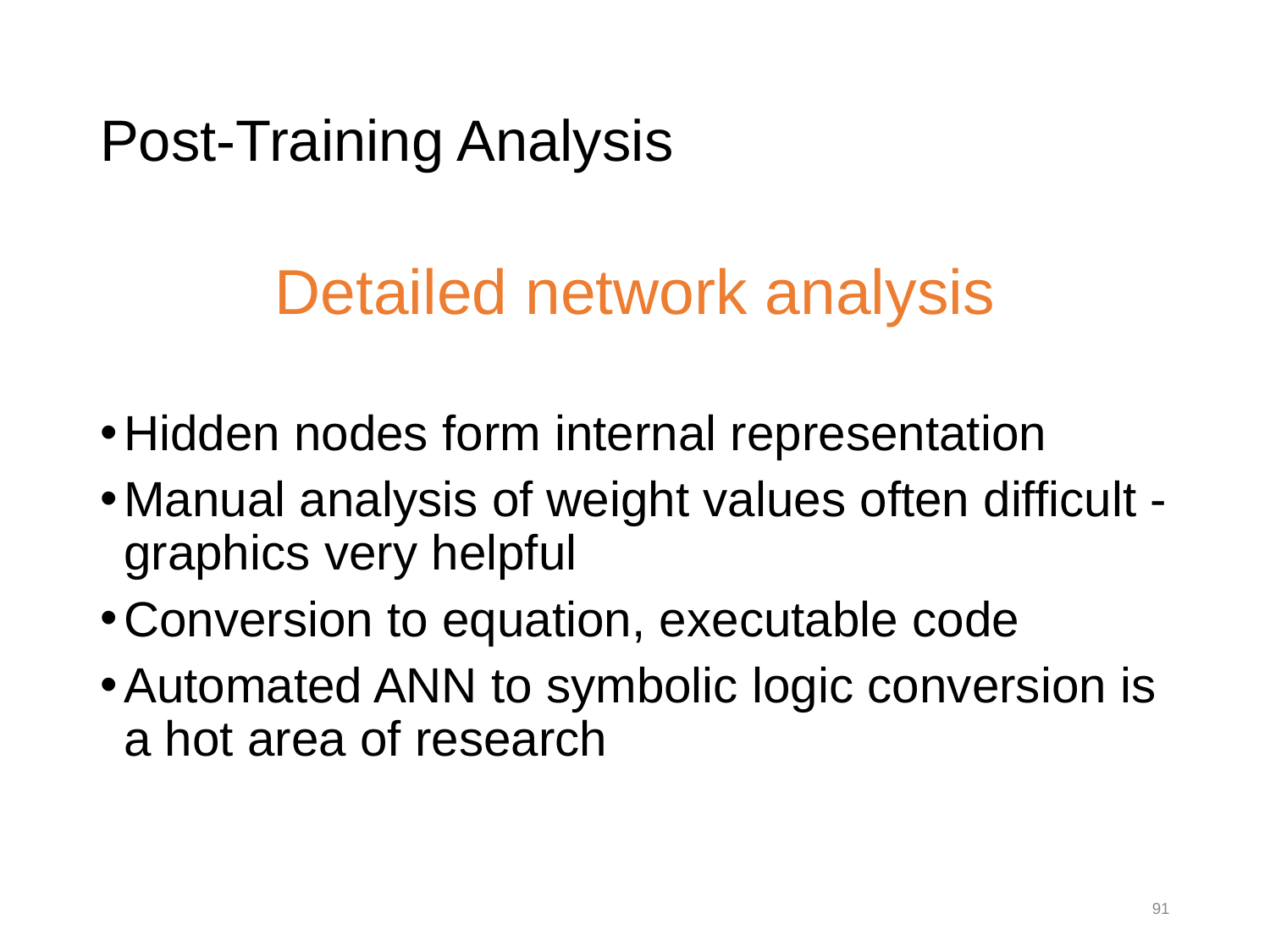

# Post-Training Analysis
Detailed network analysis

Hidden nodes form internal representation
Manual analysis of weight values often difficult - graphics very helpful
Conversion to equation, executable code
Automated ANN to symbolic logic conversion is a hot area of research
91